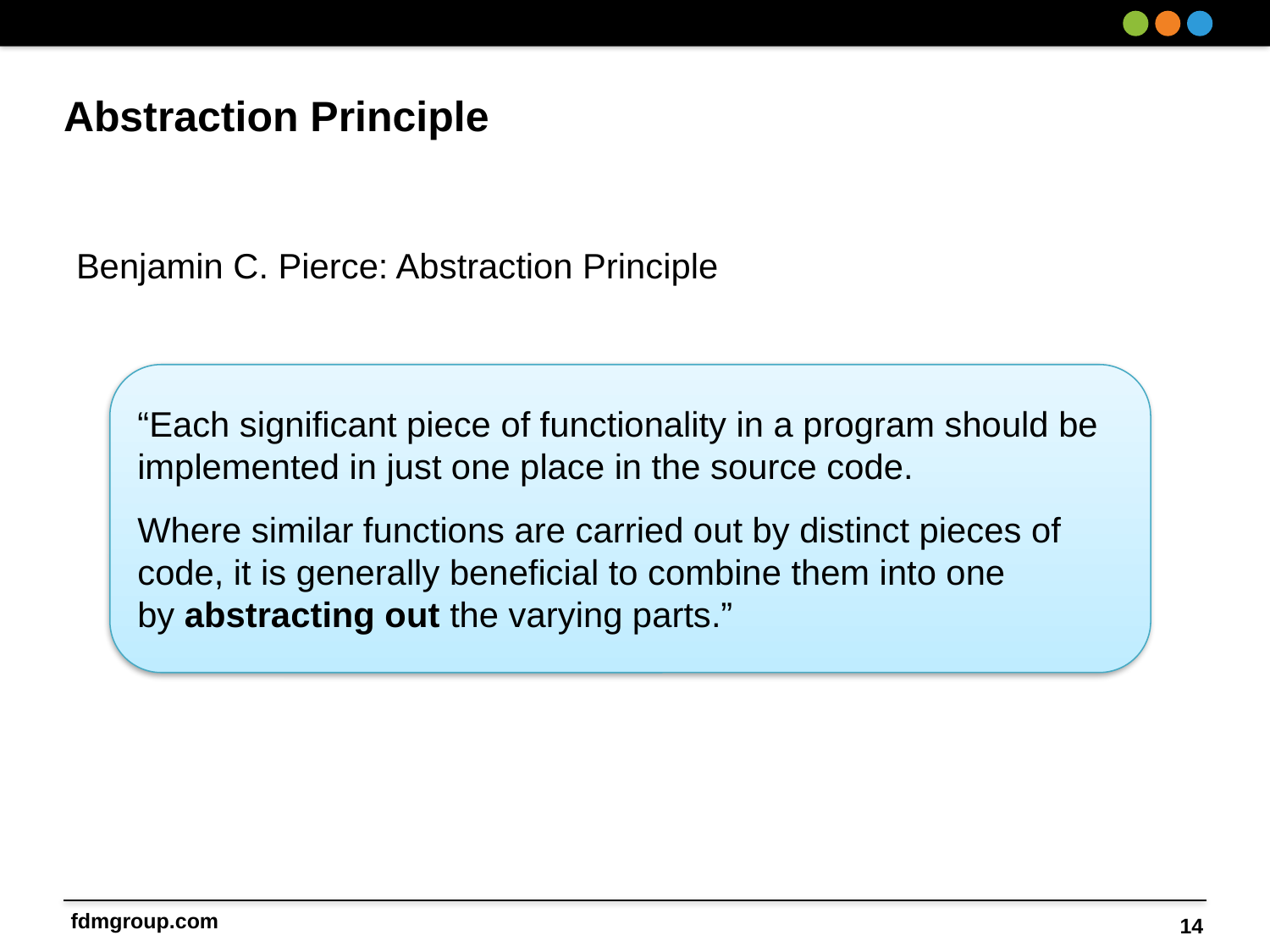

# Abstraction Principle

Benjamin C. Pierce: Abstraction Principle

“Each significant piece of functionality in a program should be implemented in just one place in the source code.
Where similar functions are carried out by distinct pieces of code, it is generally beneficial to combine them into one by abstracting out the varying parts.”
14